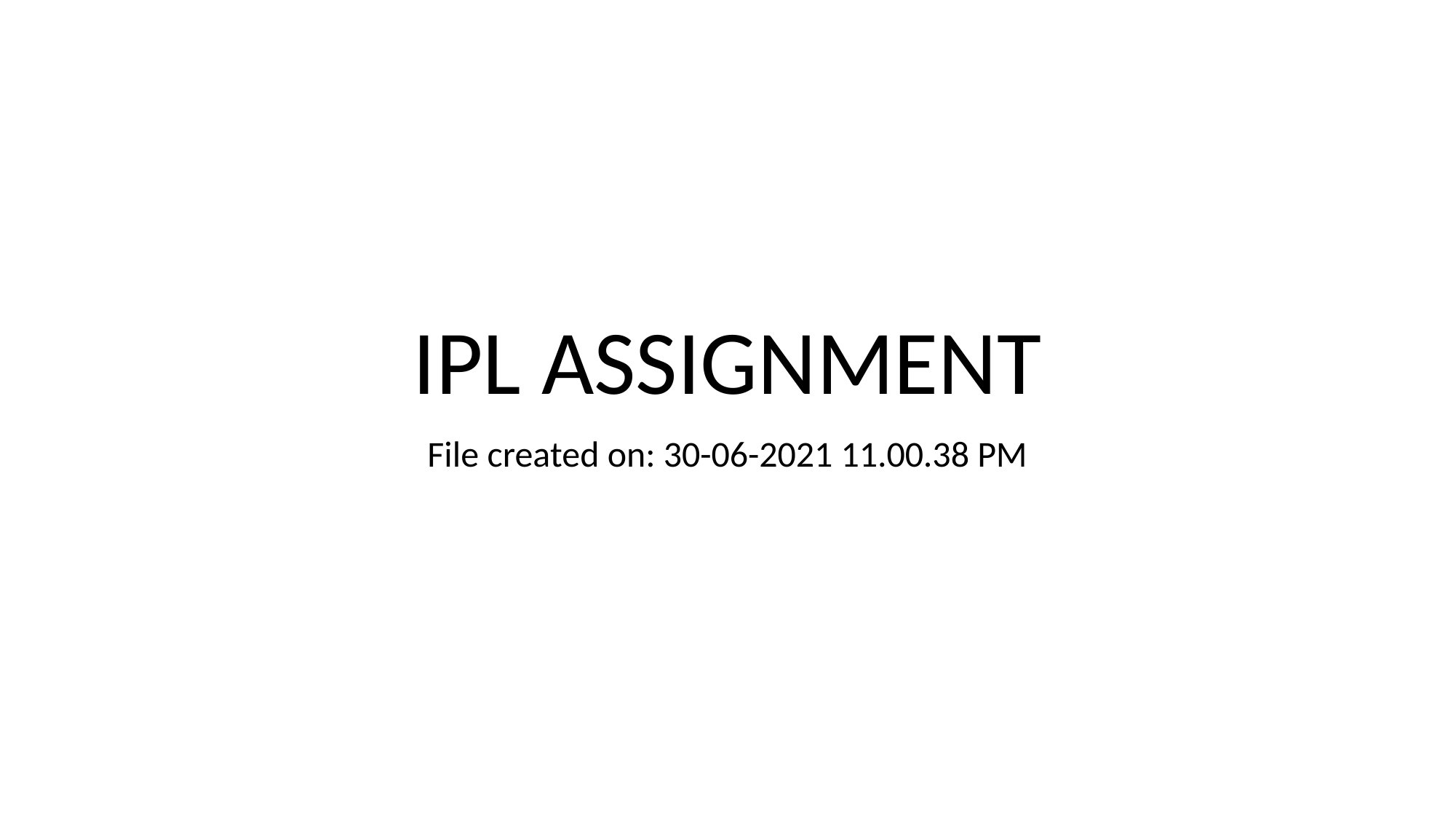

# IPL ASSIGNMENT
File created on: 30-06-2021 11.00.38 PM